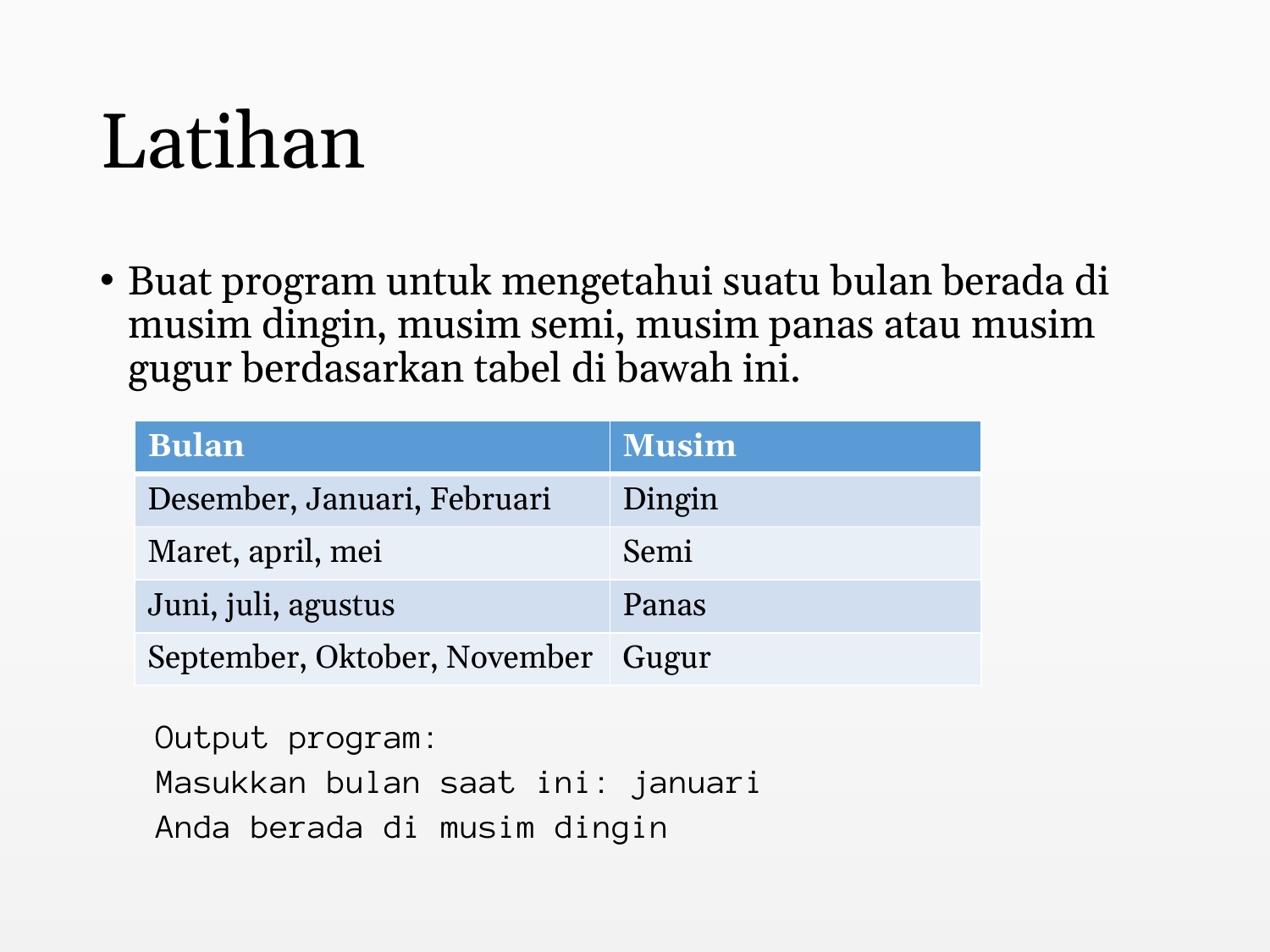

# Latihan
Buat program untuk mengetahui suatu bulan berada di musim dingin, musim semi, musim panas atau musim gugur berdasarkan tabel di bawah ini.

Output program:
Masukkan bulan saat ini: januari
Anda berada di musim dingin

| Bulan | Musim |
| --- | --- |
| Desember, Januari, Februari | Dingin |
| Maret, april, mei | Semi |
| Juni, juli, agustus | Panas |
| September, Oktober, November | Gugur |